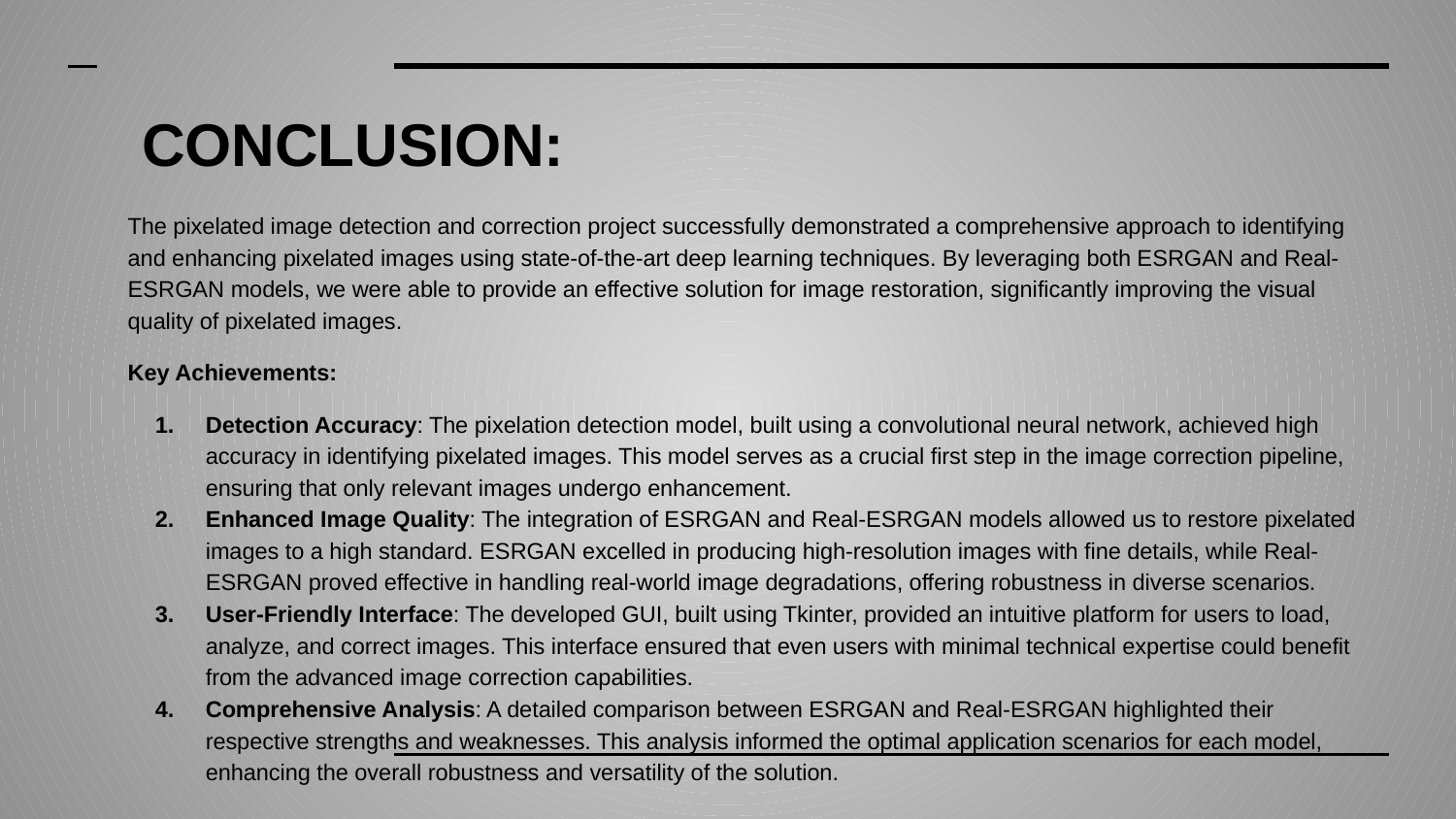

# CONCLUSION:
The pixelated image detection and correction project successfully demonstrated a comprehensive approach to identifying and enhancing pixelated images using state-of-the-art deep learning techniques. By leveraging both ESRGAN and Real-ESRGAN models, we were able to provide an effective solution for image restoration, significantly improving the visual quality of pixelated images.
Key Achievements:
Detection Accuracy: The pixelation detection model, built using a convolutional neural network, achieved high accuracy in identifying pixelated images. This model serves as a crucial first step in the image correction pipeline, ensuring that only relevant images undergo enhancement.
Enhanced Image Quality: The integration of ESRGAN and Real-ESRGAN models allowed us to restore pixelated images to a high standard. ESRGAN excelled in producing high-resolution images with fine details, while Real-ESRGAN proved effective in handling real-world image degradations, offering robustness in diverse scenarios.
User-Friendly Interface: The developed GUI, built using Tkinter, provided an intuitive platform for users to load, analyze, and correct images. This interface ensured that even users with minimal technical expertise could benefit from the advanced image correction capabilities.
Comprehensive Analysis: A detailed comparison between ESRGAN and Real-ESRGAN highlighted their respective strengths and weaknesses. This analysis informed the optimal application scenarios for each model, enhancing the overall robustness and versatility of the solution.